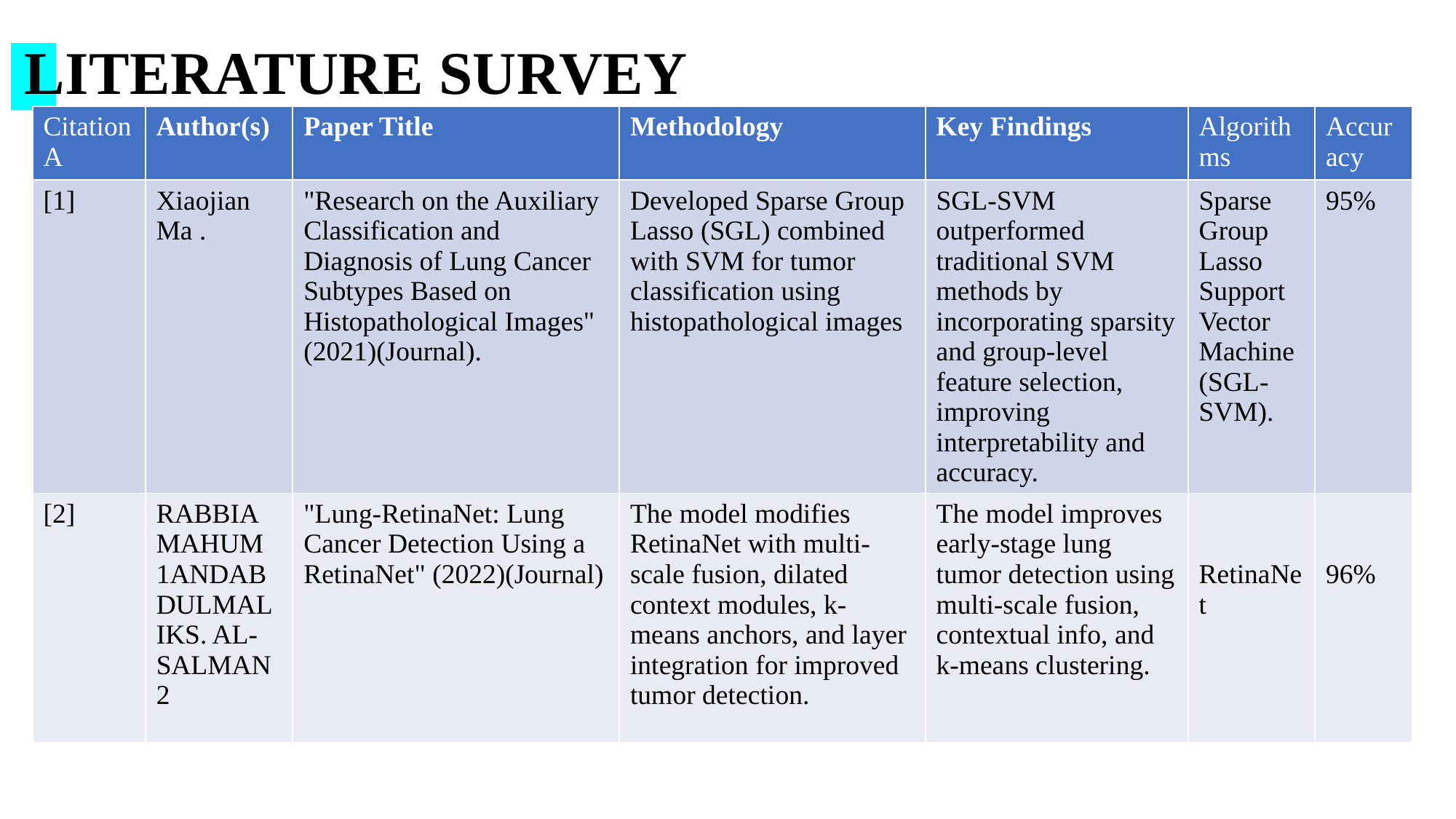

#
LITERATURE SURVEY

| CitationA | Author(s) | Paper Title | Methodology | Key Findings | Algorithms | Accuracy |
| --- | --- | --- | --- | --- | --- | --- |
| [1] | Xiaojian Ma . | "Research on the Auxiliary Classification and Diagnosis of Lung Cancer Subtypes Based on Histopathological Images" (2021)(Journal). | Developed Sparse Group Lasso (SGL) combined with SVM for tumor classification using histopathological images | SGL-SVM outperformed traditional SVM methods by incorporating sparsity and group-level feature selection, improving interpretability and accuracy. | Sparse Group Lasso Support Vector Machine (SGL-SVM). | 95% |
| [2] | RABBIA MAHUM 1ANDABDULMALIKS. AL-SALMAN 2 | "Lung-RetinaNet: Lung Cancer Detection Using a RetinaNet" (2022)(Journal) | The model modifies RetinaNet with multi-scale fusion, dilated context modules, k-means anchors, and layer integration for improved tumor detection. | The model improves early-stage lung tumor detection using multi-scale fusion, contextual info, and k-means clustering. | RetinaNet | 96% |